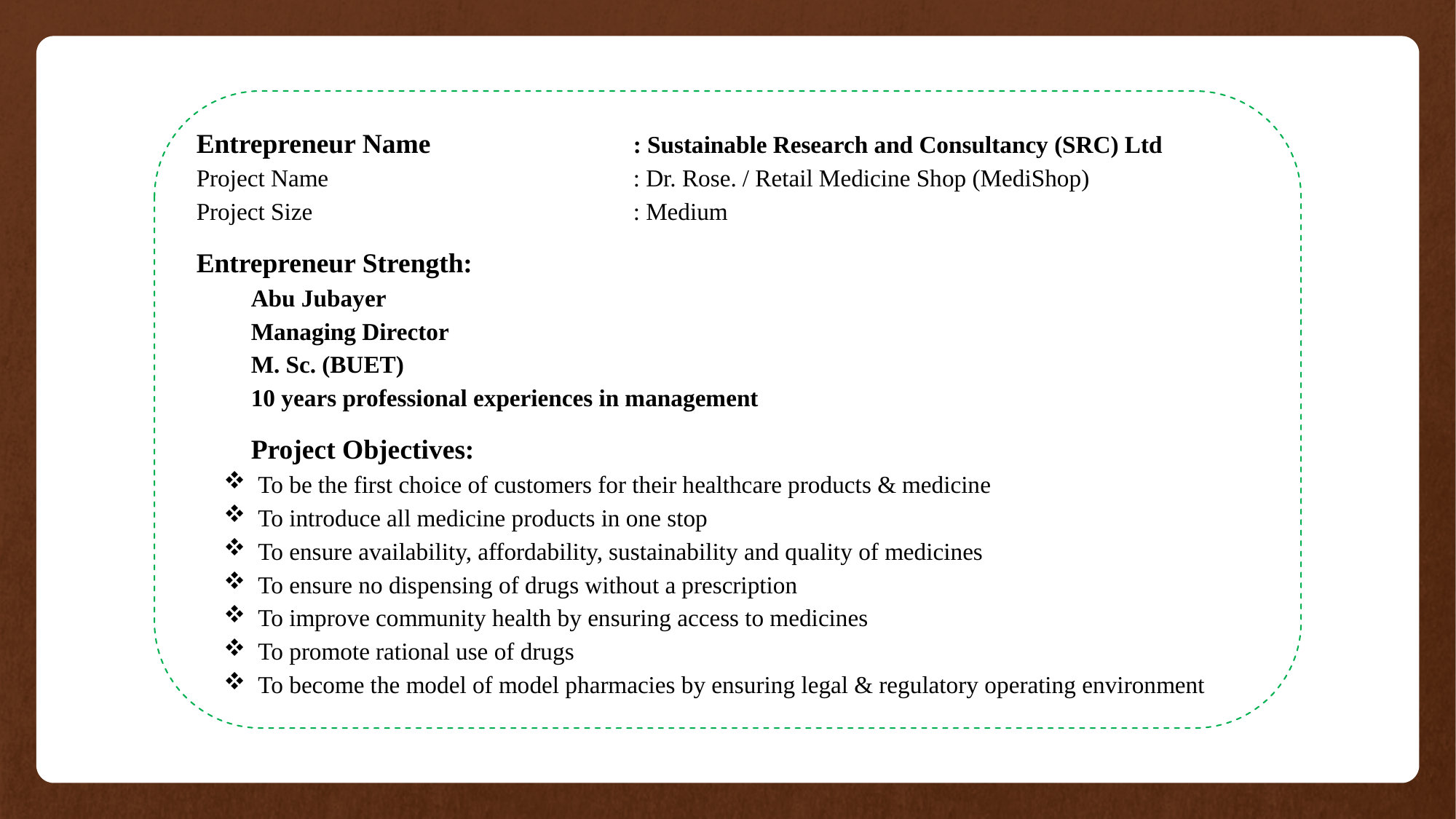

Entrepreneur Name		: Sustainable Research and Consultancy (SRC) Ltd
Project Name			: Dr. Rose. / Retail Medicine Shop (MediShop)
Project Size			: Medium
Entrepreneur Strength:
Abu Jubayer
Managing Director
M. Sc. (BUET)
10 years professional experiences in management
Project Objectives:
To be the first choice of customers for their healthcare products & medicine
To introduce all medicine products in one stop
To ensure availability, affordability, sustainability and quality of medicines
To ensure no dispensing of drugs without a prescription
To improve community health by ensuring access to medicines
To promote rational use of drugs
To become the model of model pharmacies by ensuring legal & regulatory operating environment